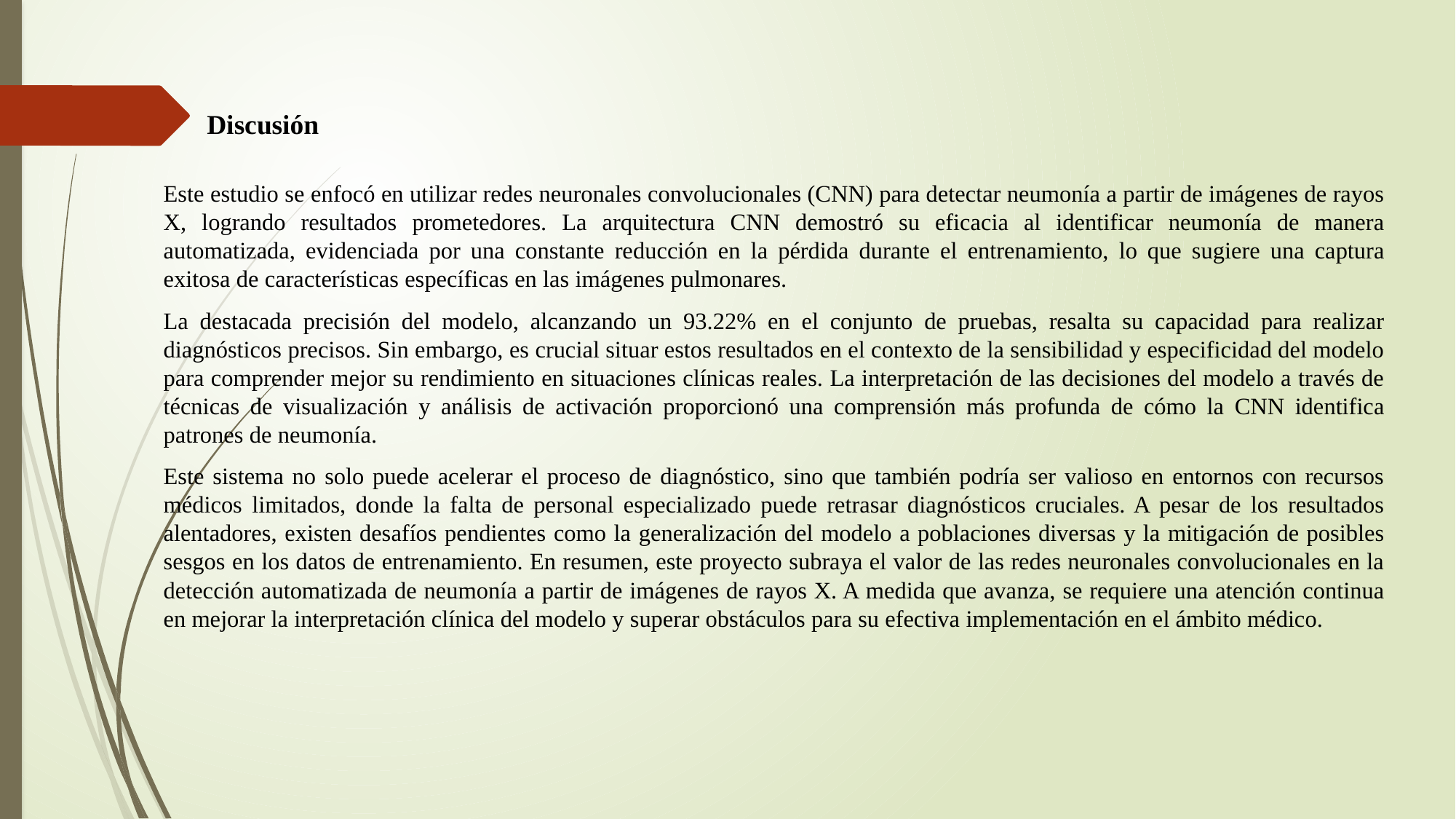

Discusión
Este estudio se enfocó en utilizar redes neuronales convolucionales (CNN) para detectar neumonía a partir de imágenes de rayos X, logrando resultados prometedores. La arquitectura CNN demostró su eficacia al identificar neumonía de manera automatizada, evidenciada por una constante reducción en la pérdida durante el entrenamiento, lo que sugiere una captura exitosa de características específicas en las imágenes pulmonares.
La destacada precisión del modelo, alcanzando un 93.22% en el conjunto de pruebas, resalta su capacidad para realizar diagnósticos precisos. Sin embargo, es crucial situar estos resultados en el contexto de la sensibilidad y especificidad del modelo para comprender mejor su rendimiento en situaciones clínicas reales. La interpretación de las decisiones del modelo a través de técnicas de visualización y análisis de activación proporcionó una comprensión más profunda de cómo la CNN identifica patrones de neumonía.
Este sistema no solo puede acelerar el proceso de diagnóstico, sino que también podría ser valioso en entornos con recursos médicos limitados, donde la falta de personal especializado puede retrasar diagnósticos cruciales. A pesar de los resultados alentadores, existen desafíos pendientes como la generalización del modelo a poblaciones diversas y la mitigación de posibles sesgos en los datos de entrenamiento. En resumen, este proyecto subraya el valor de las redes neuronales convolucionales en la detección automatizada de neumonía a partir de imágenes de rayos X. A medida que avanza, se requiere una atención continua en mejorar la interpretación clínica del modelo y superar obstáculos para su efectiva implementación en el ámbito médico.